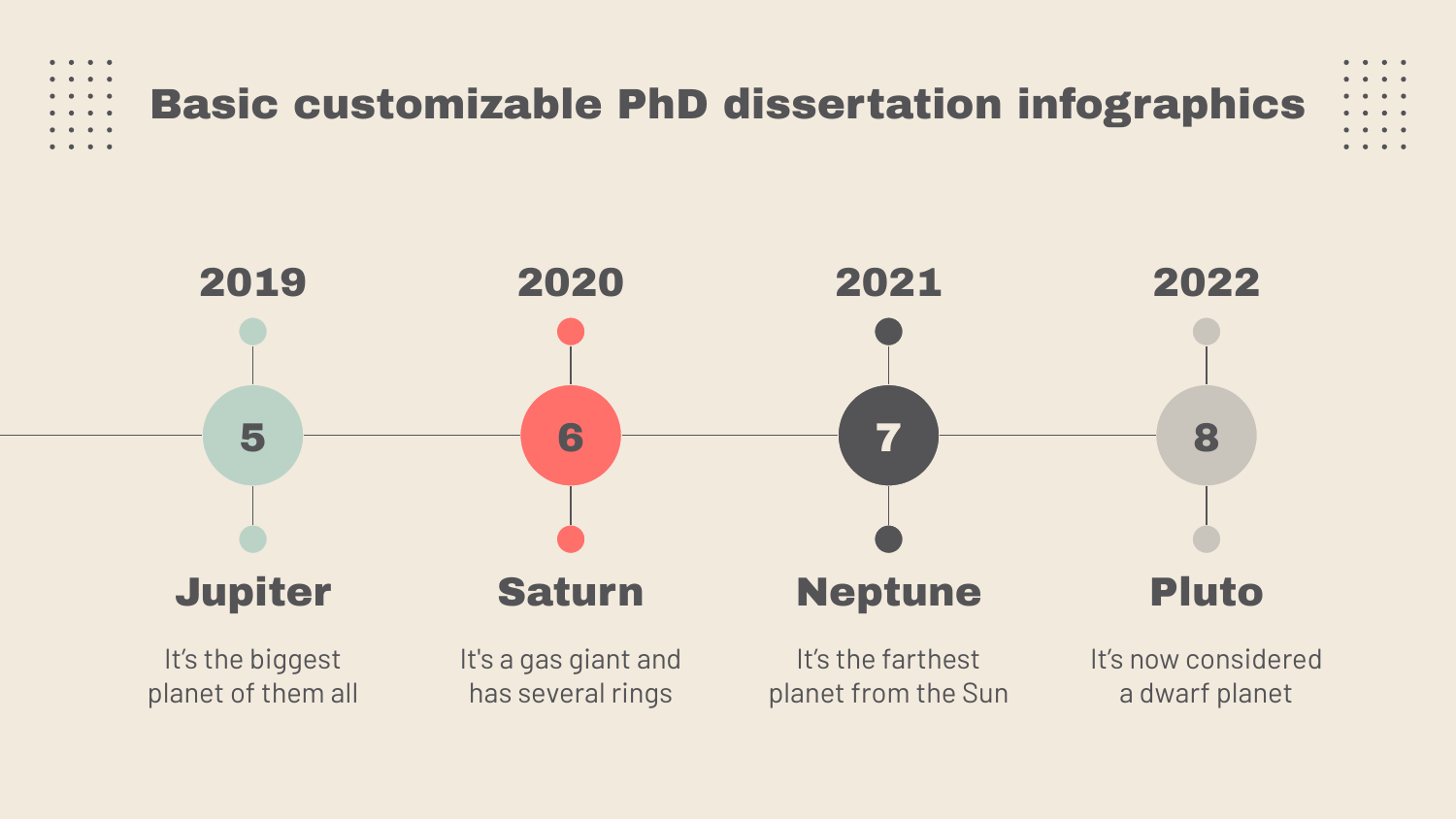

# Basic customizable PhD dissertation infographics
2019
2020
2021
2022

5
6
7
8

Jupiter
It’s the biggest planet of them all
Saturn
It's a gas giant and has several rings
Neptune
It’s the farthest planet from the Sun
Pluto
It’s now considered a dwarf planet